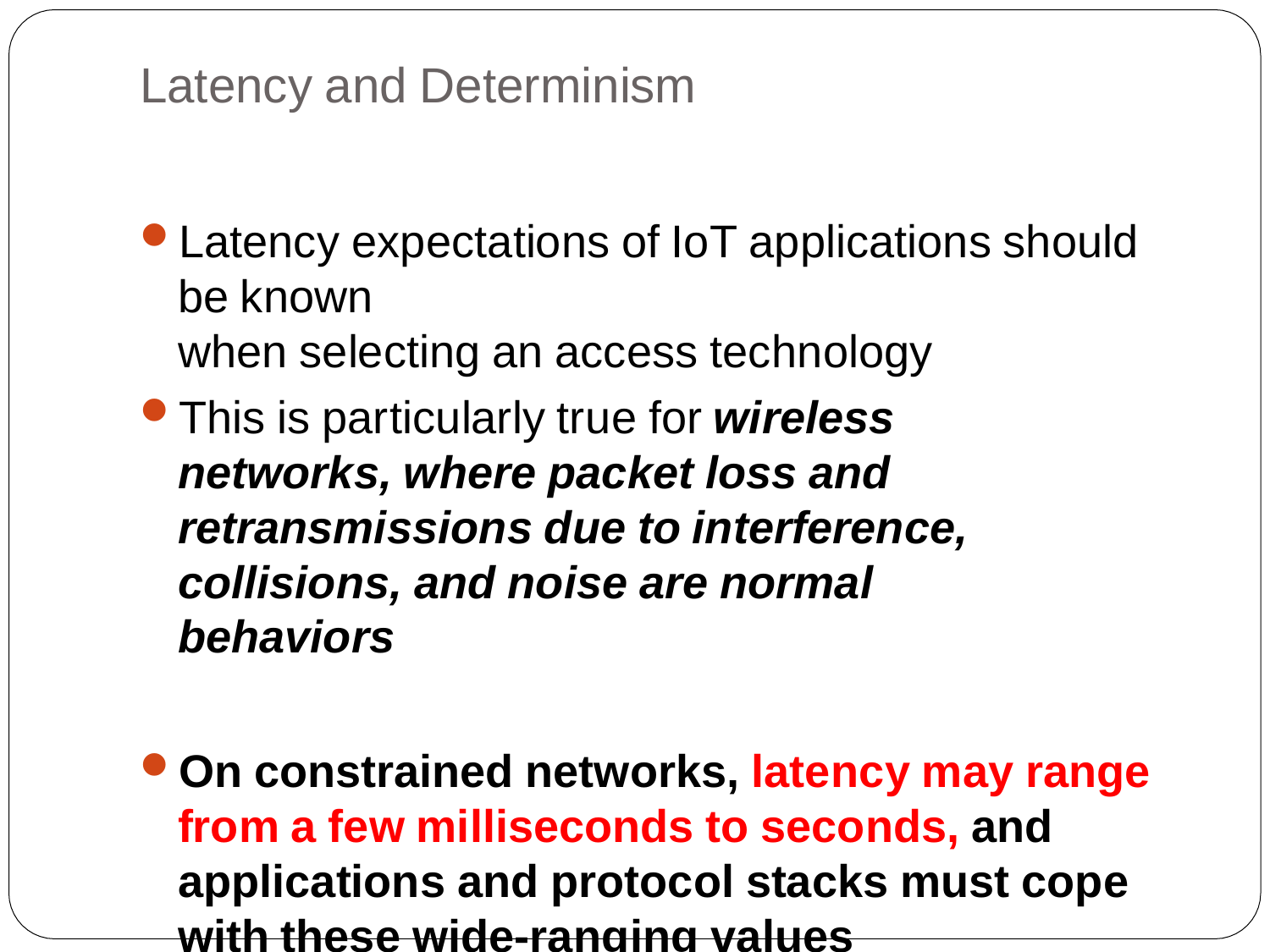

# Latency and Determinism
Latency expectations of IoT applications should be known
when selecting an access technology
This is particularly true for wireless networks, where packet loss and retransmissions due to interference, collisions, and noise are normal behaviors

On constrained networks, latency may range from a few milliseconds to seconds, and applications and protocol stacks must cope with these wide-ranging values